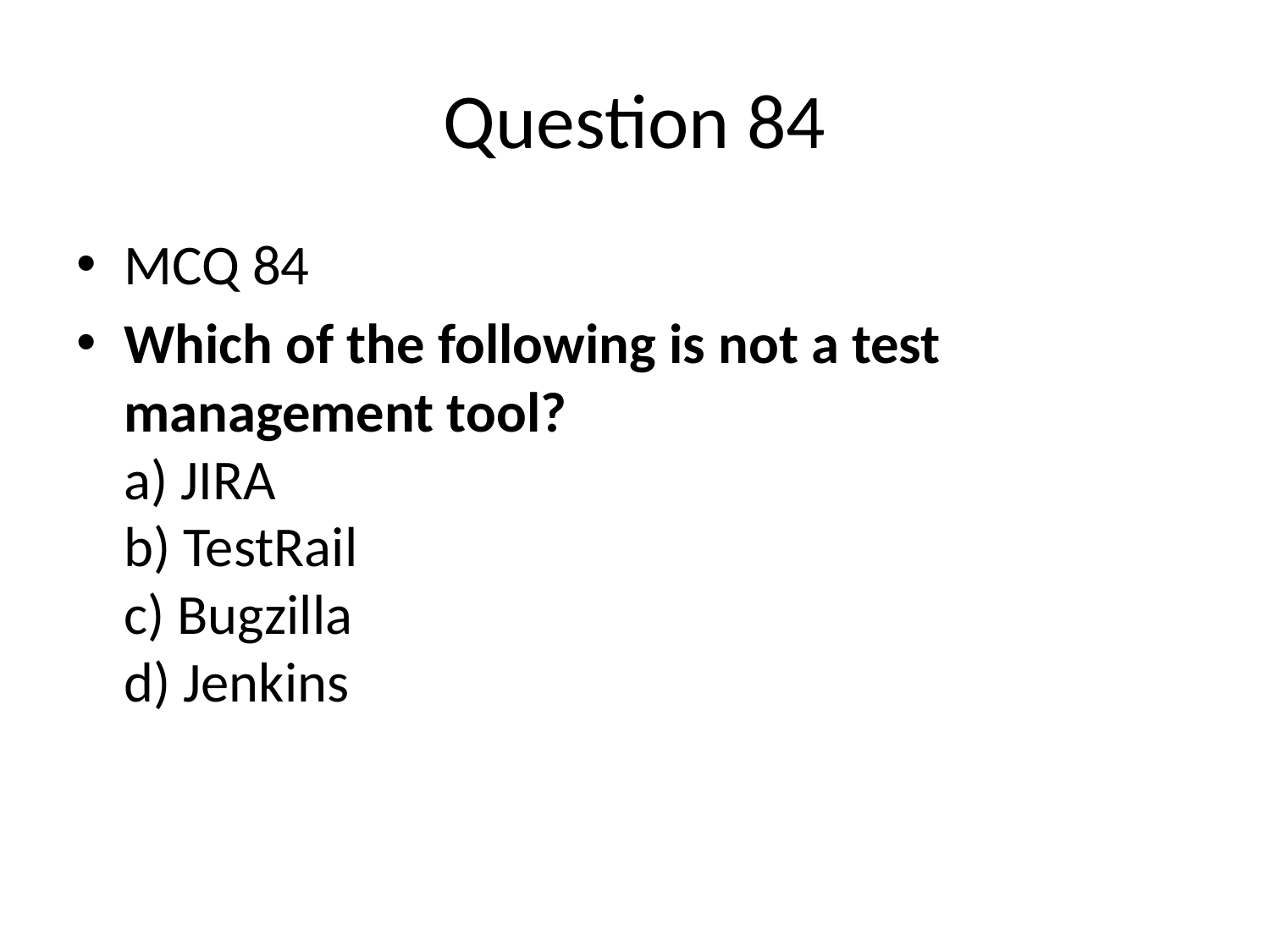

# Question 84
MCQ 84
Which of the following is not a test management tool?
a) JIRA
b) TestRail
c) Bugzilla
d) Jenkins